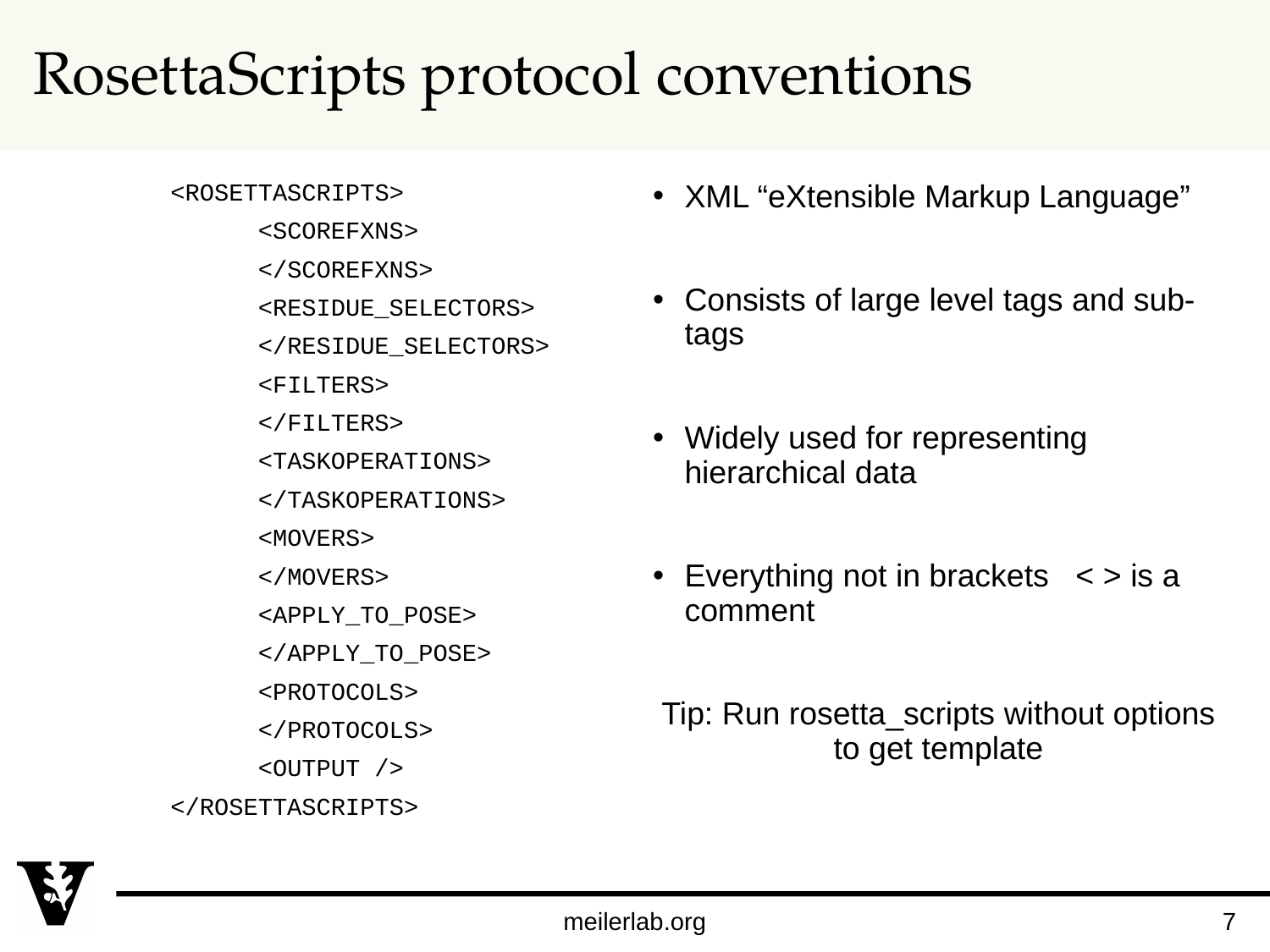

# RosettaScripts protocol conventions
<ROSETTASCRIPTS>
	<SCOREFXNS>
	</SCOREFXNS>
	<RESIDUE_SELECTORS>
	</RESIDUE_SELECTORS>
	<FILTERS>
	</FILTERS>
	<TASKOPERATIONS>
	</TASKOPERATIONS>
	<MOVERS>
	</MOVERS>
	<APPLY_TO_POSE>
	</APPLY_TO_POSE>
	<PROTOCOLS>
	</PROTOCOLS>
	<OUTPUT />
</ROSETTASCRIPTS>
XML “eXtensible Markup Language”

Consists of large level tags and sub-tags

Widely used for representing hierarchical data

Everything not in brackets   < > is a comment

Tip: Run rosetta_scripts without options to get template

meilerlab.org
7